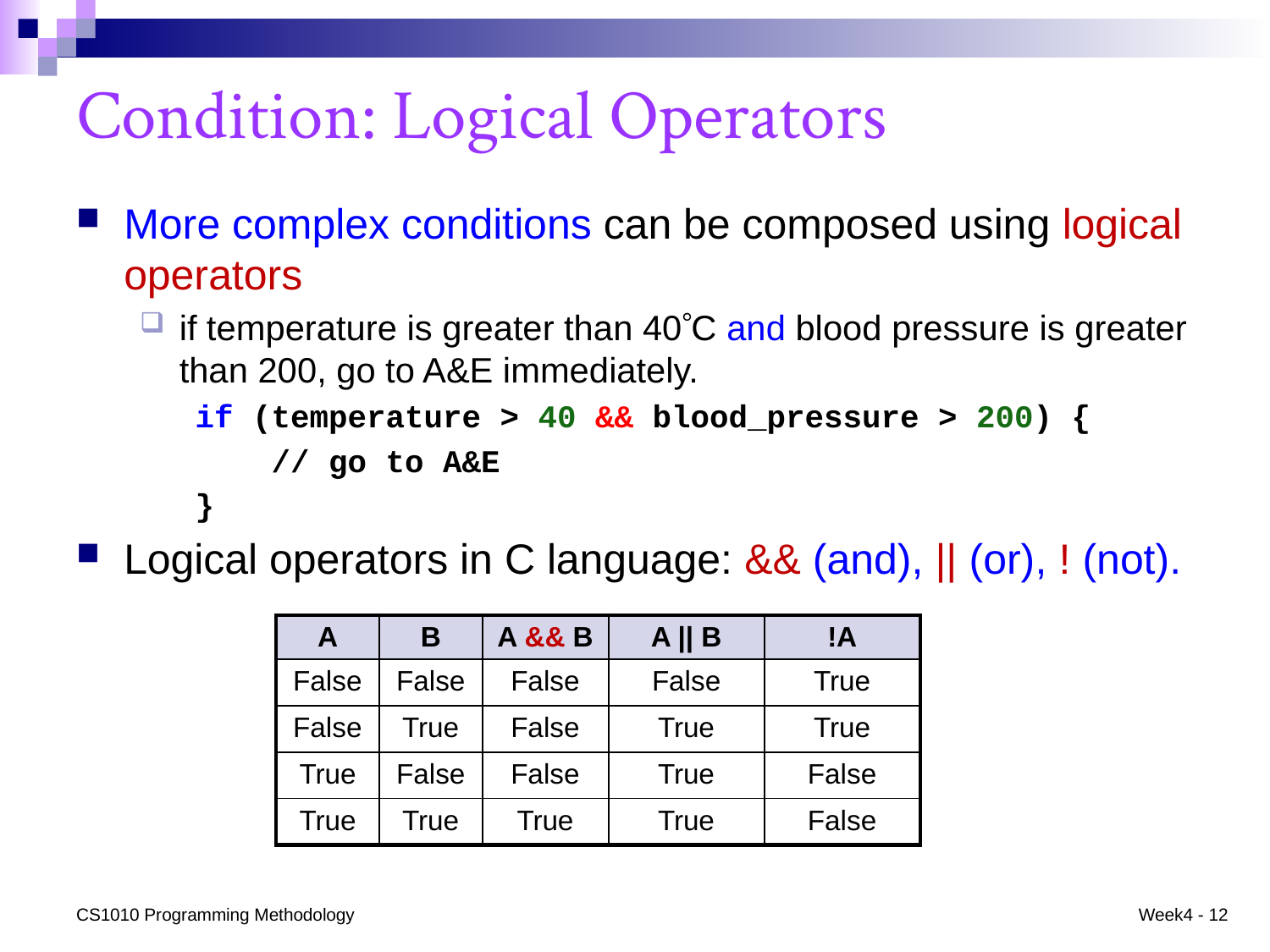

# Condition: Logical Operators
More complex conditions can be composed using logical operators
if temperature is greater than 40°C and blood pressure is greater than 200, go to A&E immediately.
if (temperature > 40 && blood_pressure > 200) {
    // go to A&E
}
Logical operators in C language: && (and), || (or), ! (not).
| A | B | A && B | A || B | !A |
| --- | --- | --- | --- | --- |
| False | False | False | False | True |
| False | True | False | True | True |
| True | False | False | True | False |
| True | True | True | True | False |
CS1010 Programming Methodology
Week4 - 12